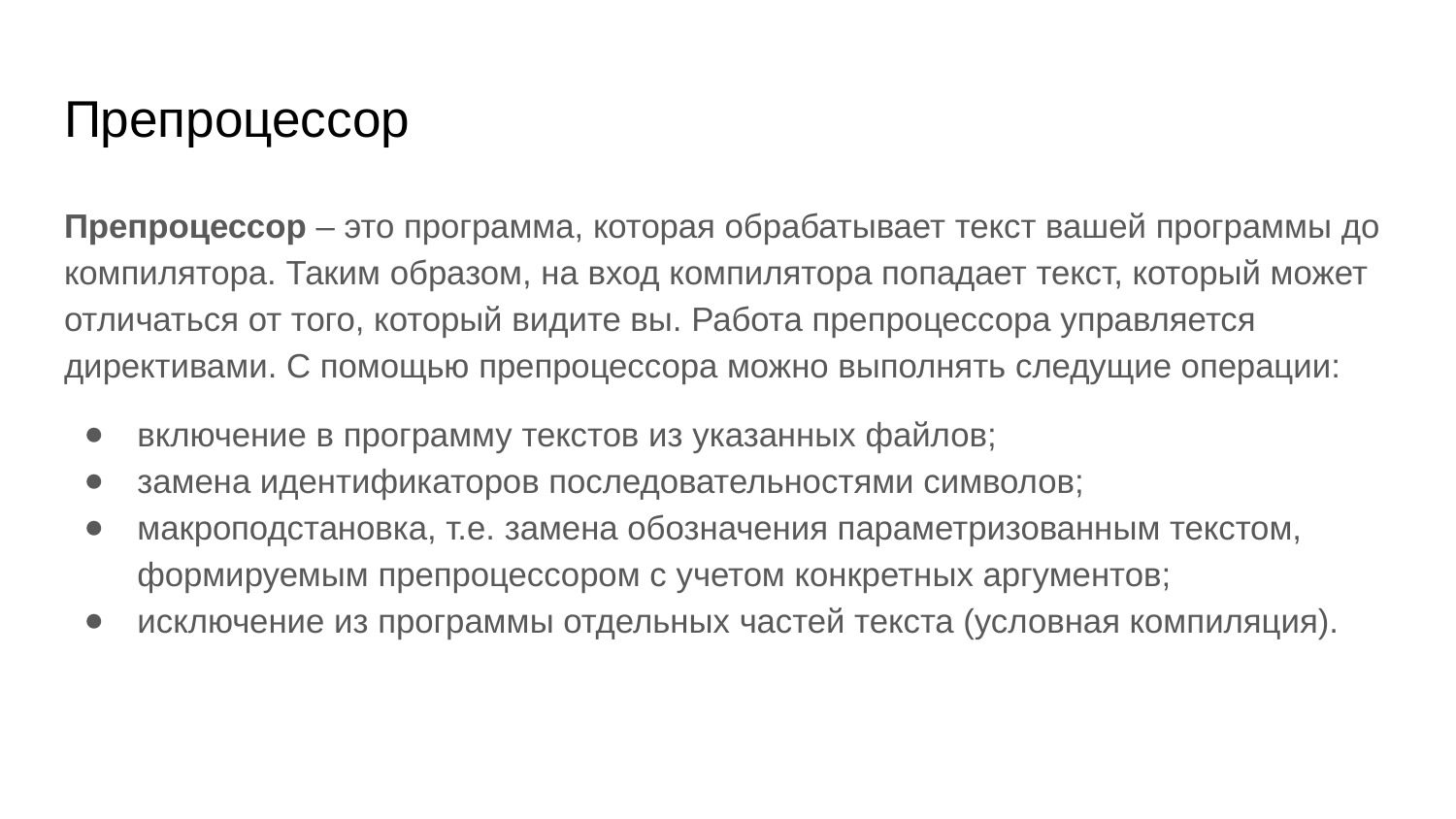

# Препроцессор
Препроцессор – это программа, которая обрабатывает текст вашей программы до компилятора. Таким образом, на вход компилятора попадает текст, который может отличаться от того, который видите вы. Работа препроцессора управляется директивами. С помощью препроцессора можно выполнять следущие операции:
включение в программу текстов из указанных файлов;
замена идентификаторов последовательностями символов;
макроподстановка, т.е. замена обозначения параметризованным текстом, формируемым препроцессором с учетом конкретных аргументов;
исключение из программы отдельных частей текста (условная компиляция).